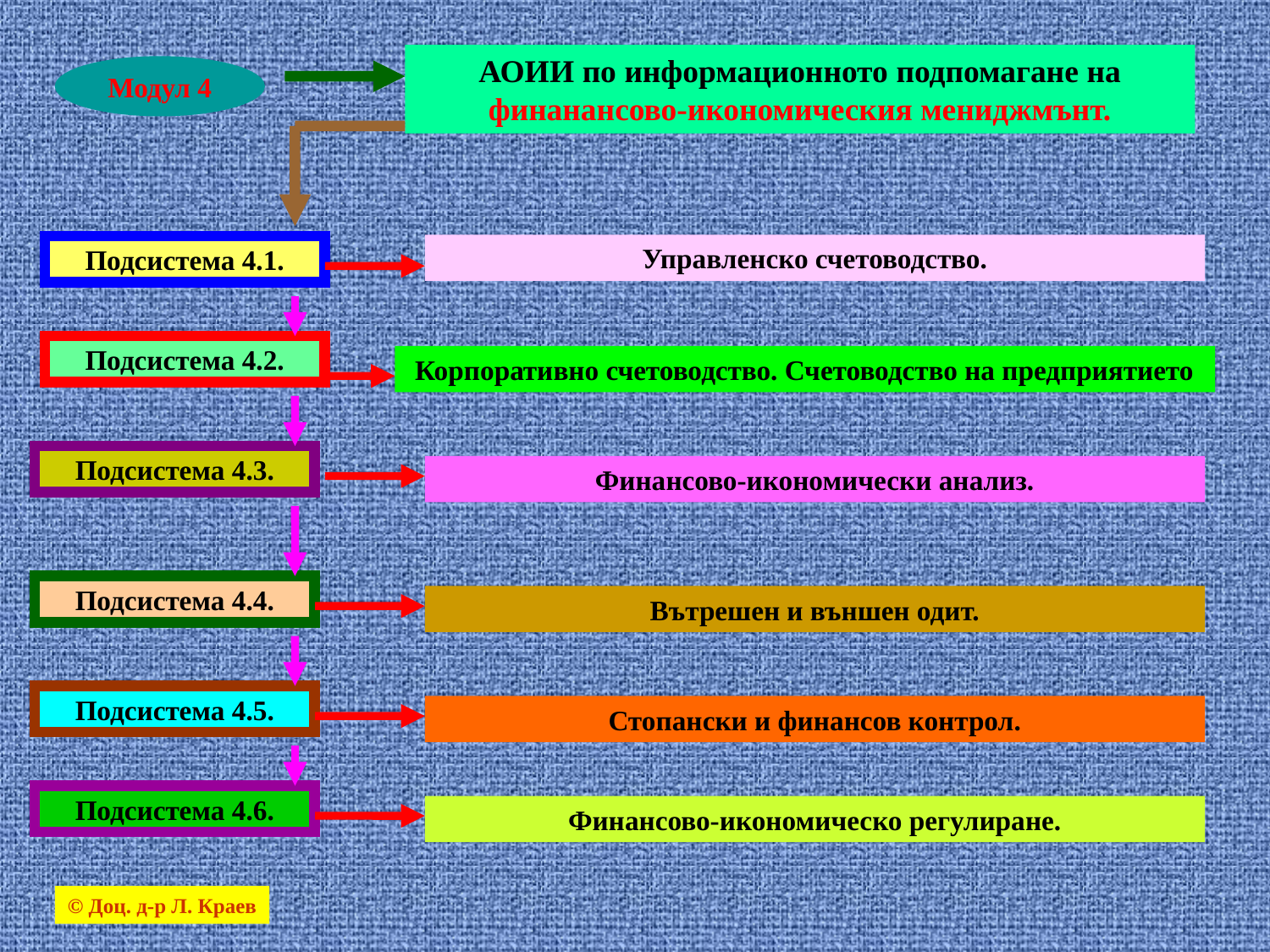

АОИИ по информационното подпомагане на финанансово-икономическия мениджмънт.
Модул 4

Управленско счетоводство.
Подсистема 4.1.

Подсистема 4.2.
Корпоративно счетоводство. Счетоводство на предприятието

Подсистема 4.3.
Финансово-икономически анализ.

Подсистема 4.4.
Вътрешен и външен одит.

Подсистема 4.5.
Стопански и финансов контрол.

Подсистема 4.6.
Финансово-икономическо регулиране.

© Доц. д-р Л. Краев